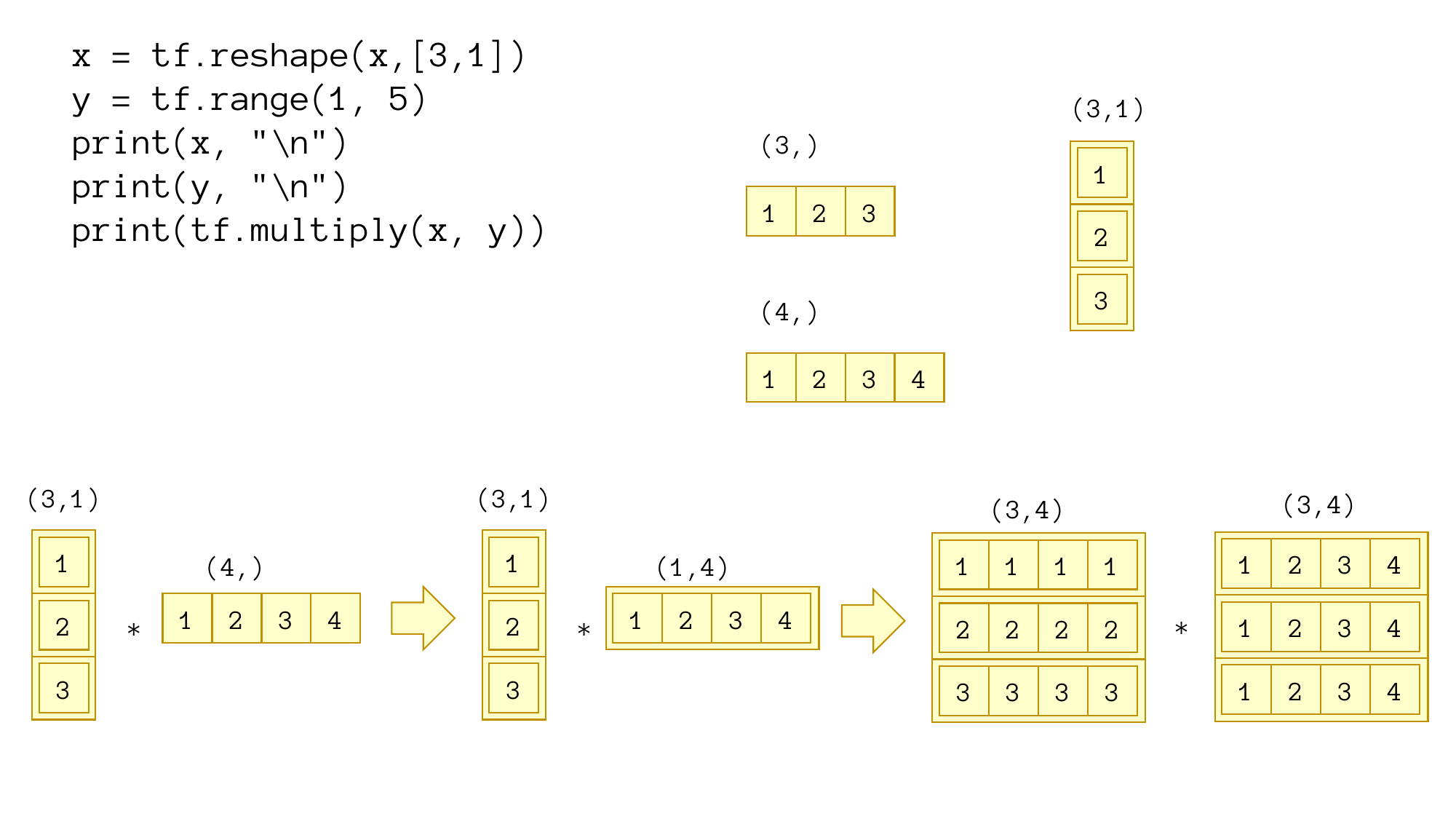

x = tf.reshape(x,[3,1])
y = tf.range(1, 5)
print(x, "\n")
print(y, "\n")
print(tf.multiply(x, y))
(3,1)
(3,)

1
1
2
3

2

3
(4,)
1
2
3
4
(3,1)
(3,1)
(3,4)
(3,4)

1
1
1
2
3
4
1
1
1
1
(4,)
(1,4)

1
2
3
4

1
2
3
4

2
2
*
1
2
3
4
*
*
2
2
2
2

3
3
1
2
3
4
3
3
3
3